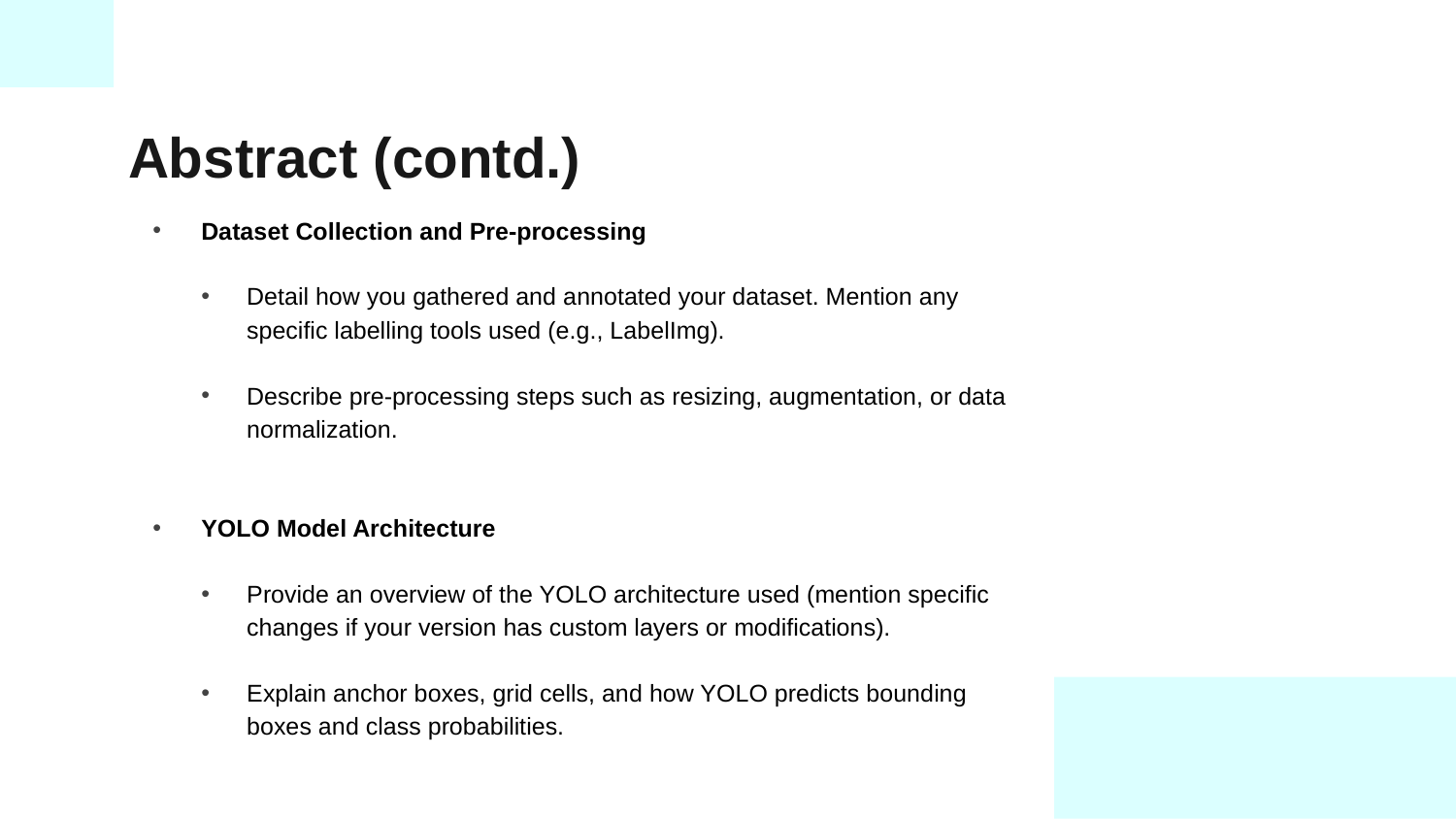

# Abstract (contd.)
Dataset Collection and Pre-processing
Detail how you gathered and annotated your dataset. Mention any specific labelling tools used (e.g., LabelImg).
Describe pre-processing steps such as resizing, augmentation, or data normalization.

YOLO Model Architecture
Provide an overview of the YOLO architecture used (mention specific changes if your version has custom layers or modifications).
Explain anchor boxes, grid cells, and how YOLO predicts bounding boxes and class probabilities.